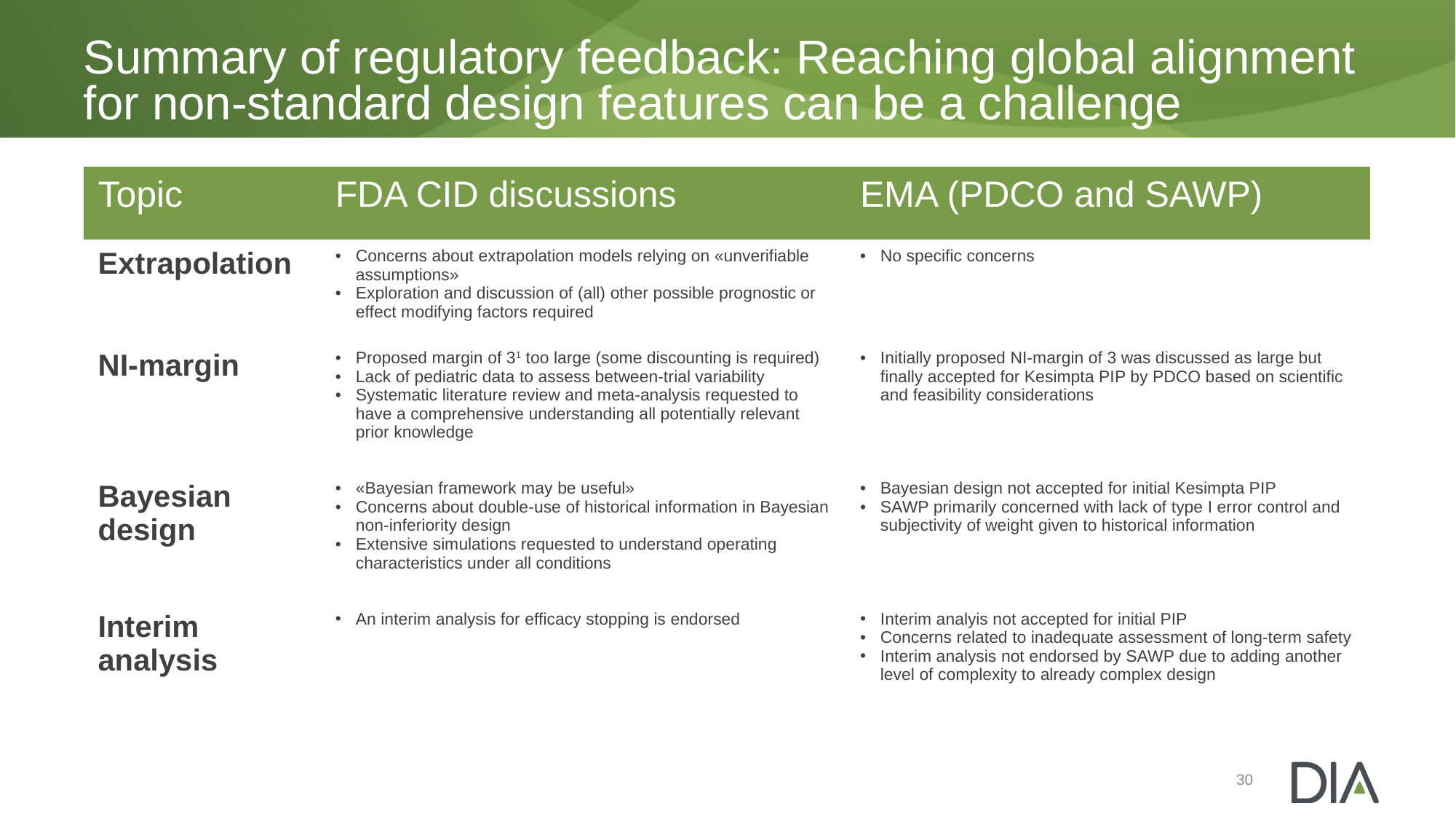

# Summary of regulatory feedback: Reaching global alignment for non-standard design features can be a challenge
| Topic | FDA CID discussions | EMA (PDCO and SAWP) |
| --- | --- | --- |
| Extrapolation | Concerns about extrapolation models relying on «unverifiable assumptions» Exploration and discussion of (all) other possible prognostic or effect modifying factors required | No specific concerns |
| NI-margin | Proposed margin of 31 too large (some discounting is required) Lack of pediatric data to assess between-trial variability Systematic literature review and meta-analysis requested to have a comprehensive understanding all potentially relevant prior knowledge | Initially proposed NI-margin of 3 was discussed as large but finally accepted for Kesimpta PIP by PDCO based on scientific and feasibility considerations |
| Bayesian design | «Bayesian framework may be useful» Concerns about double-use of historical information in Bayesian non-inferiority design Extensive simulations requested to understand operating characteristics under all conditions | Bayesian design not accepted for initial Kesimpta PIP SAWP primarily concerned with lack of type I error control and subjectivity of weight given to historical information |
| Interim analysis | An interim analysis for efficacy stopping is endorsed | Interim analyis not accepted for initial PIP Concerns related to inadequate assessment of long-term safety Interim analysis not endorsed by SAWP due to adding another level of complexity to already complex design |
30